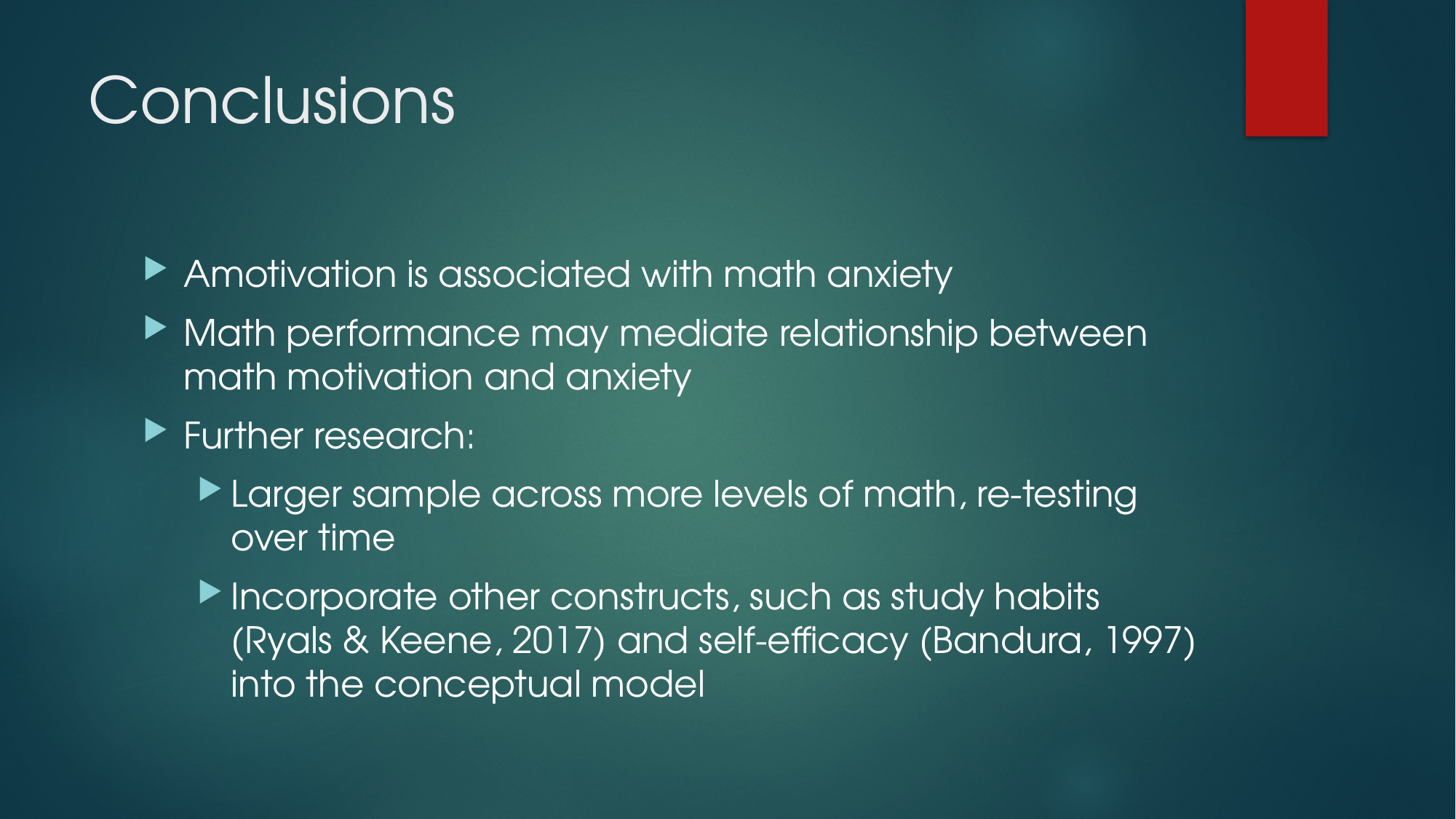

# Conclusions
Amotivation is associated with math anxiety
Math performance may mediate relationship between math motivation and anxiety
Further research:
Larger sample across more levels of math, re-testing over time
Incorporate other constructs, such as study habits (Ryals & Keene, 2017) and self-efficacy (Bandura, 1997) into the conceptual model